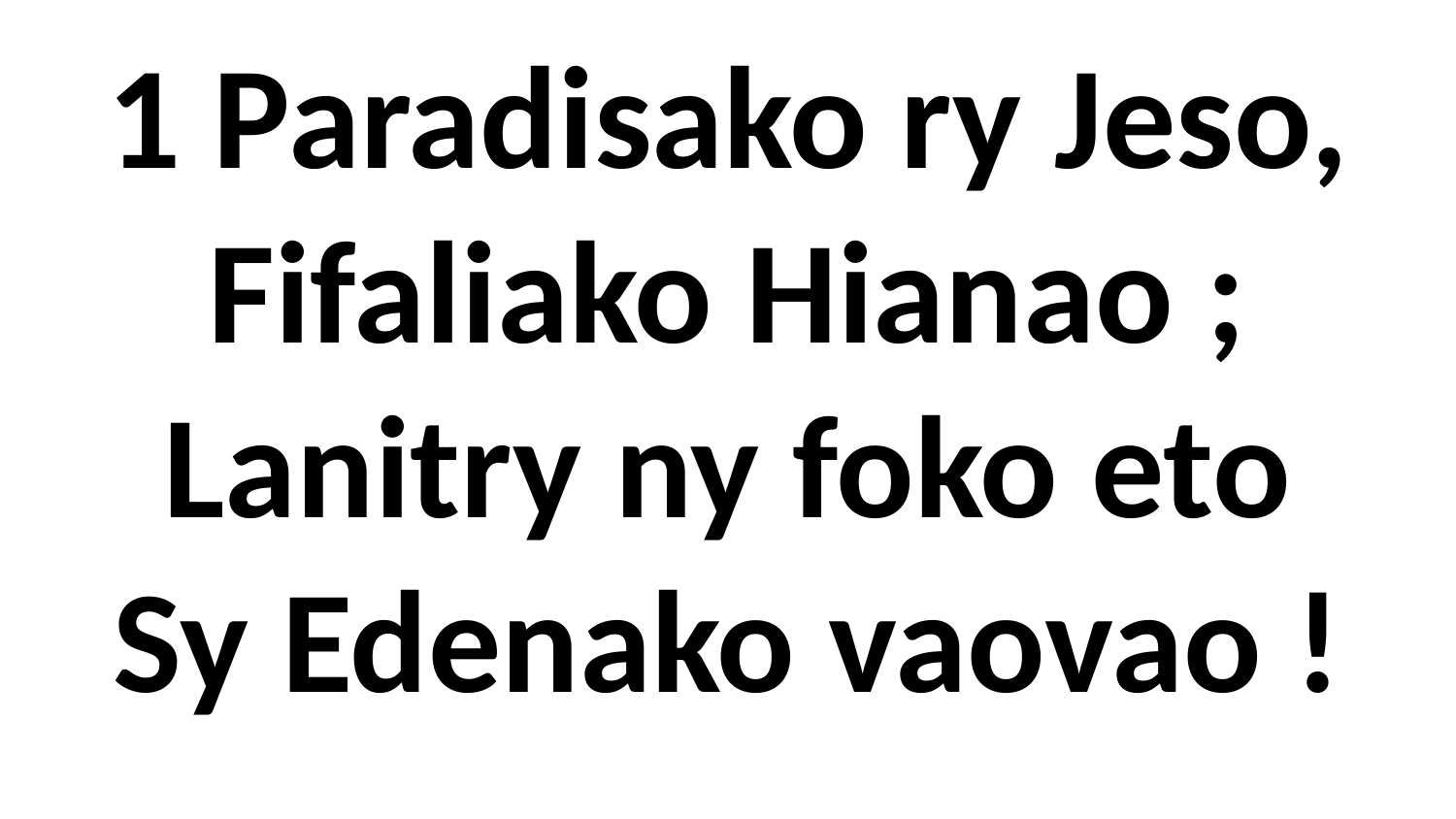

# 1 Paradisako ry Jeso, Fifaliako Hianao ; Lanitry ny foko eto Sy Edenako vaovao !